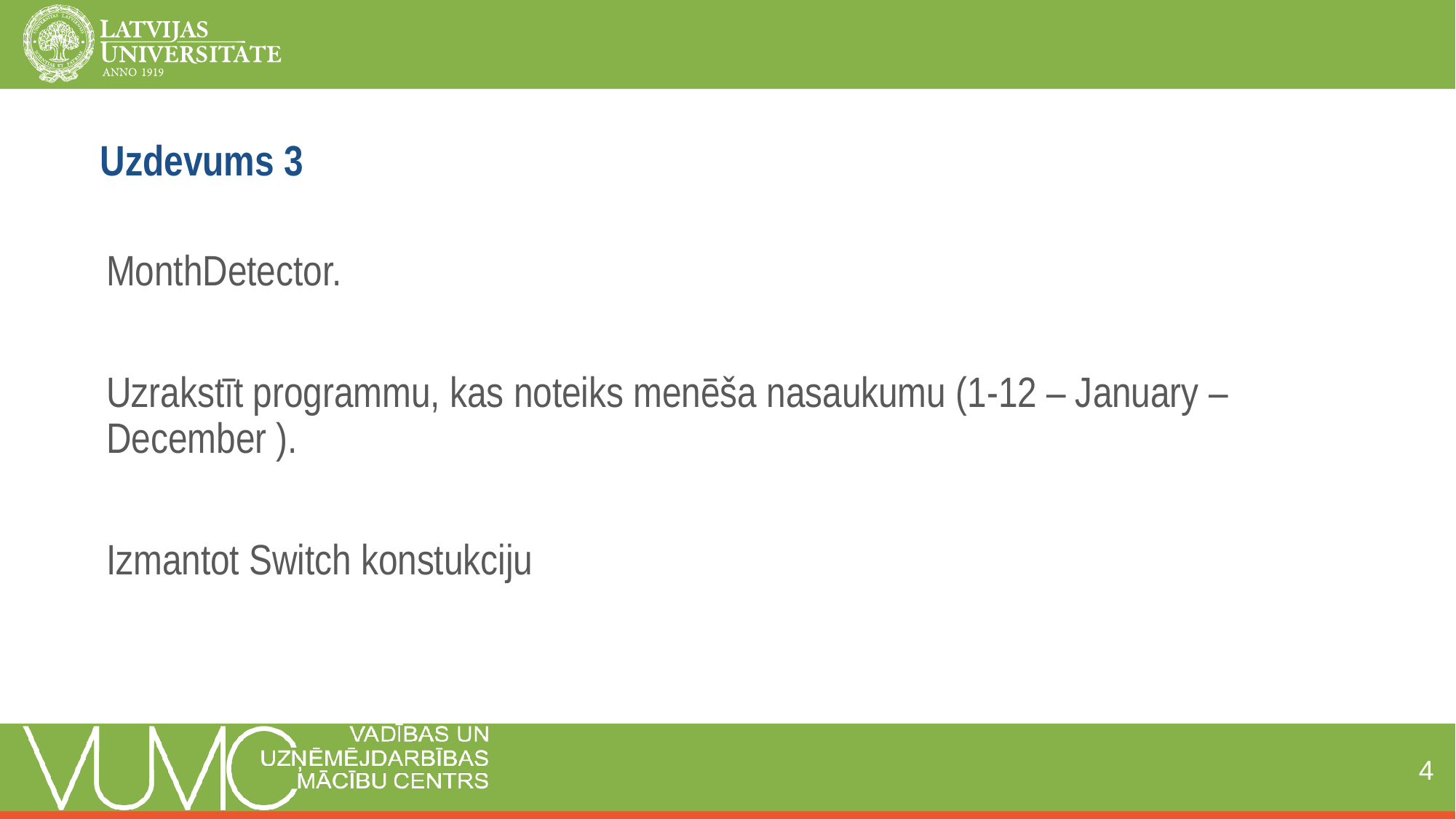

Uzdevums 3
MonthDetector.

Uzrakstīt programmu, kas noteiks menēša nasaukumu (1-12 – January – December ).

Izmantot Switch konstukciju

4